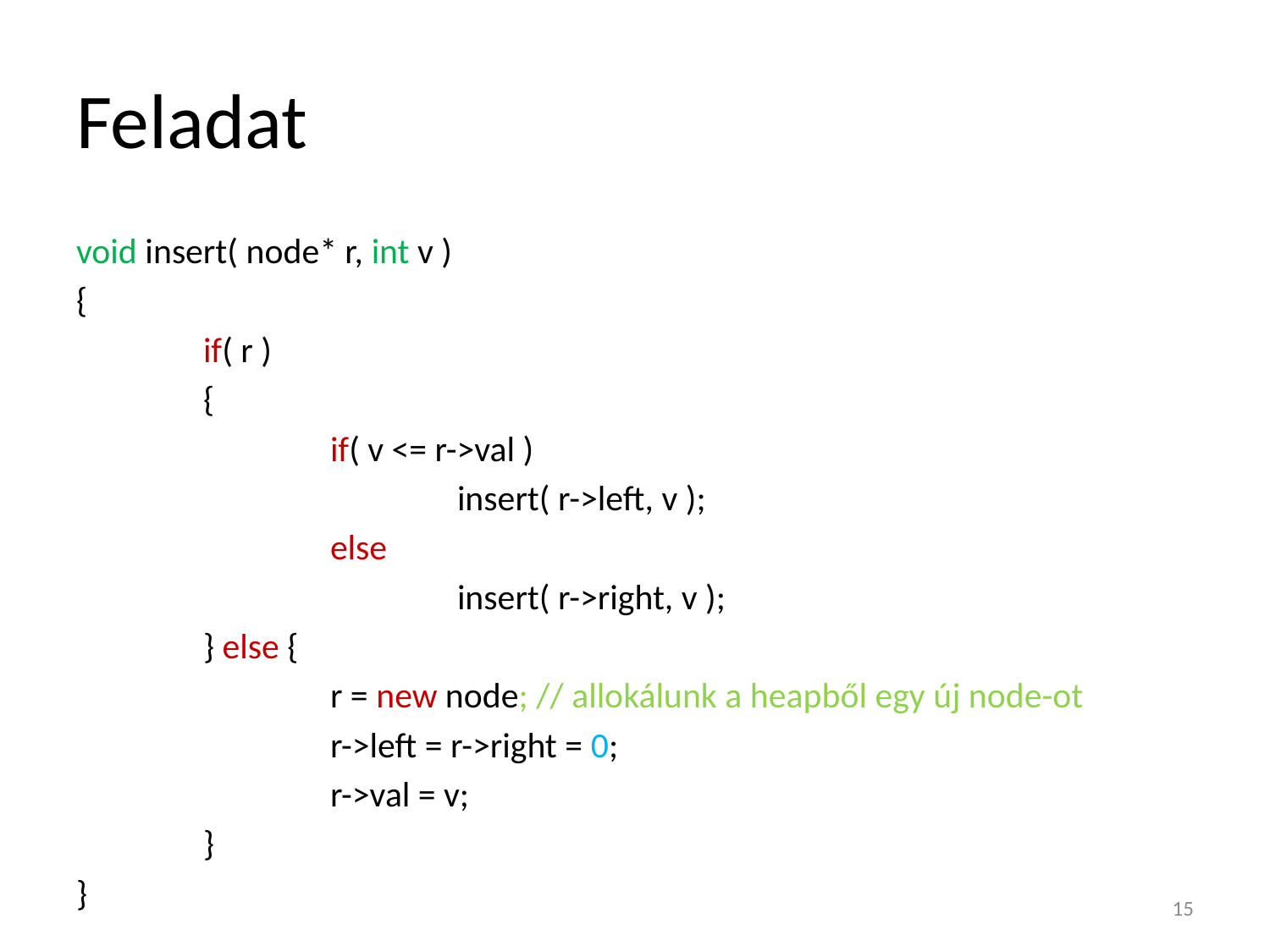

# Feladat
void insert( node* r, int v )
{
	if( r )
	{
		if( v <= r->val )
			insert( r->left, v );
		else
			insert( r->right, v );
	} else {
		r = new node; // allokálunk a heapből egy új node-ot
		r->left = r->right = 0;
		r->val = v;
	}
}
15